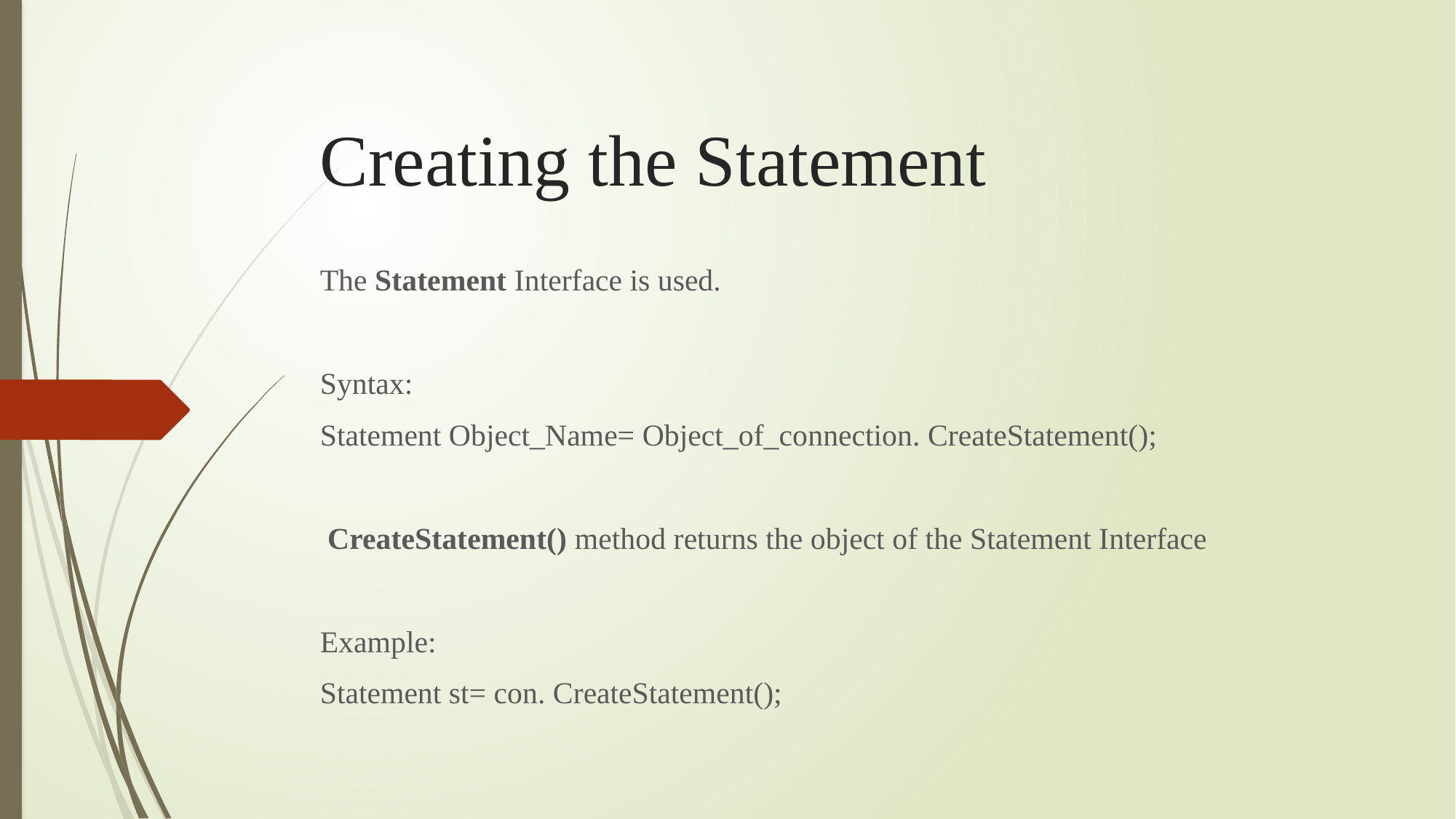

# Creating the Statement
The Statement Interface is used.

Syntax:
Statement Object_Name= Object_of_connection. CreateStatement();

 CreateStatement() method returns the object of the Statement Interface

Example:
Statement st= con. CreateStatement();